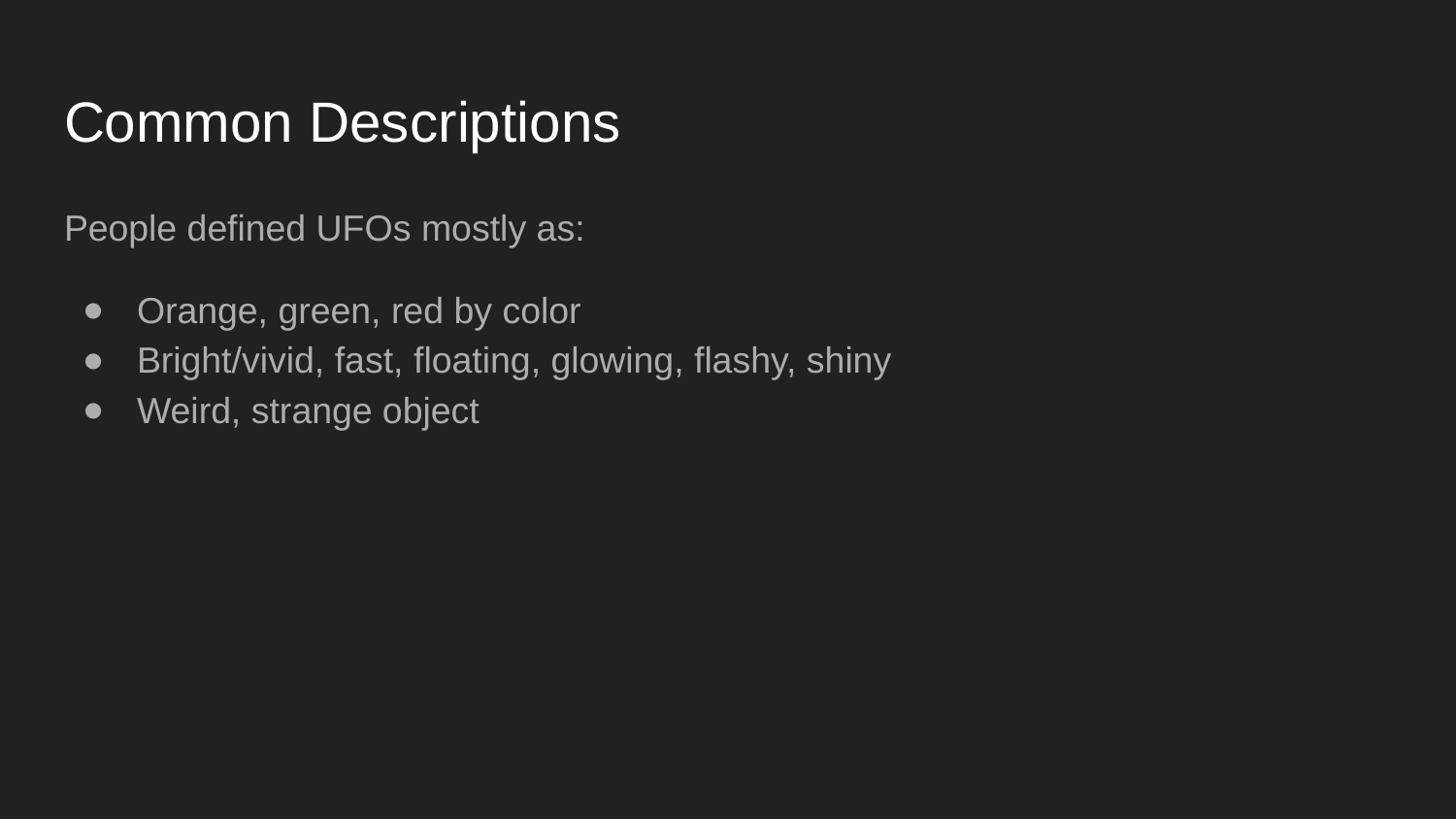

# Common Descriptions
People defined UFOs mostly as:
Orange, green, red by color
Bright/vivid, fast, floating, glowing, flashy, shiny
Weird, strange object